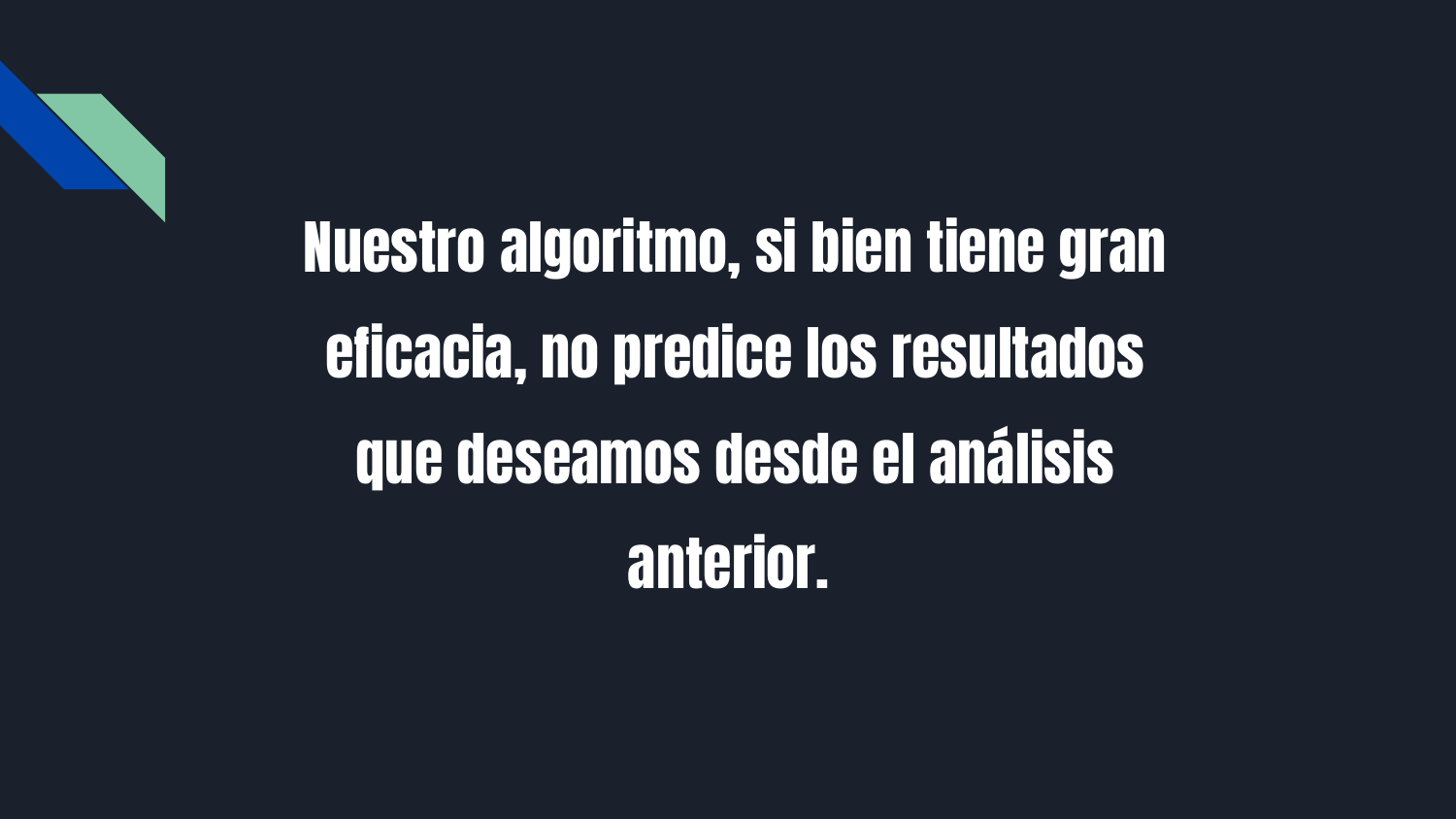

Nuestro algoritmo, si bien tiene gran eficacia, no predice los resultados que deseamos desde el análisis anterior.